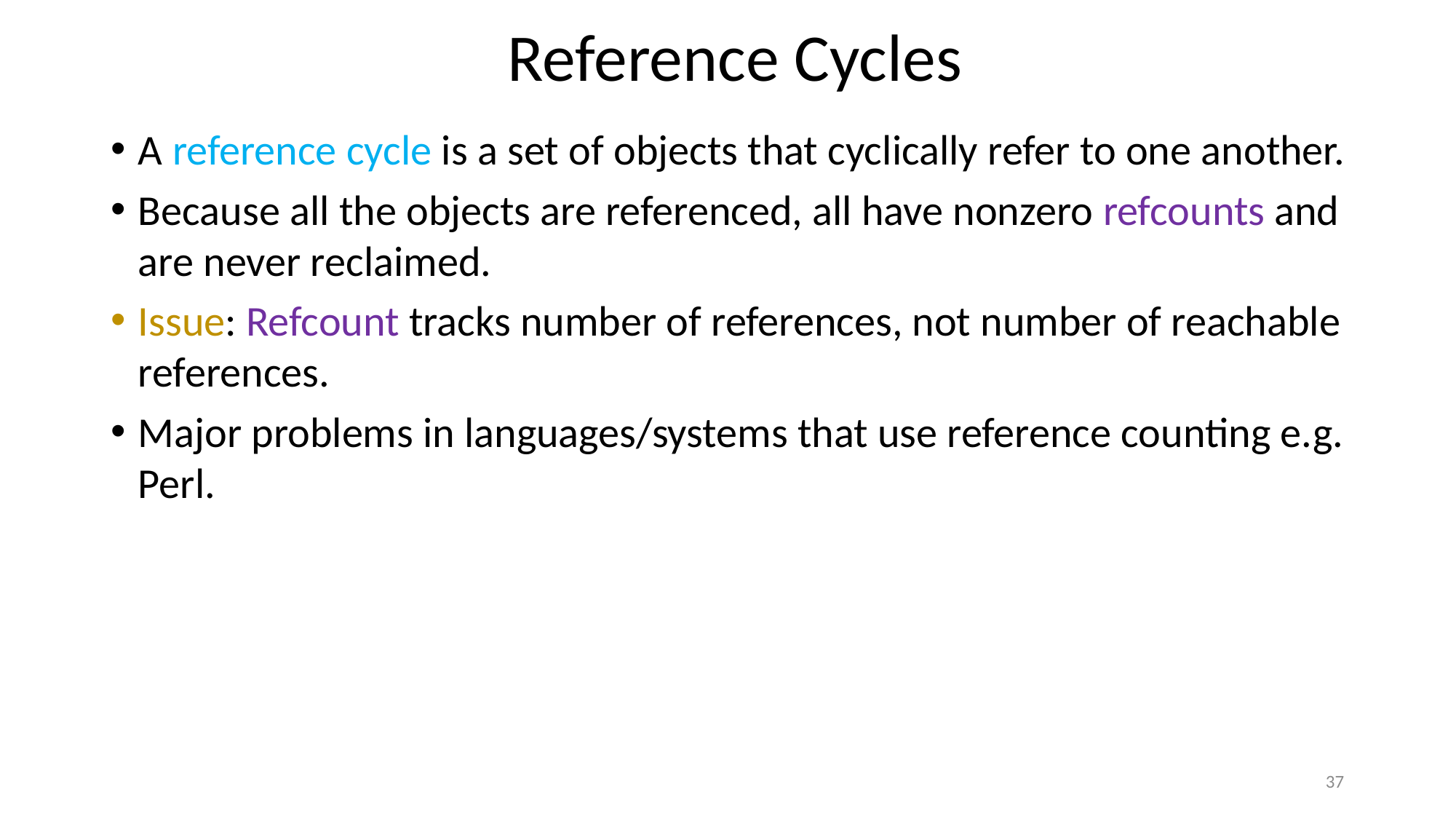

# Reference Cycles
A reference cycle is a set of objects that cyclically refer to one another.
Because all the objects are referenced, all have nonzero refcounts and are never reclaimed.
Issue: Refcount tracks number of references, not number of reachable references.
Major problems in languages/systems that use reference counting e.g. Perl.
37